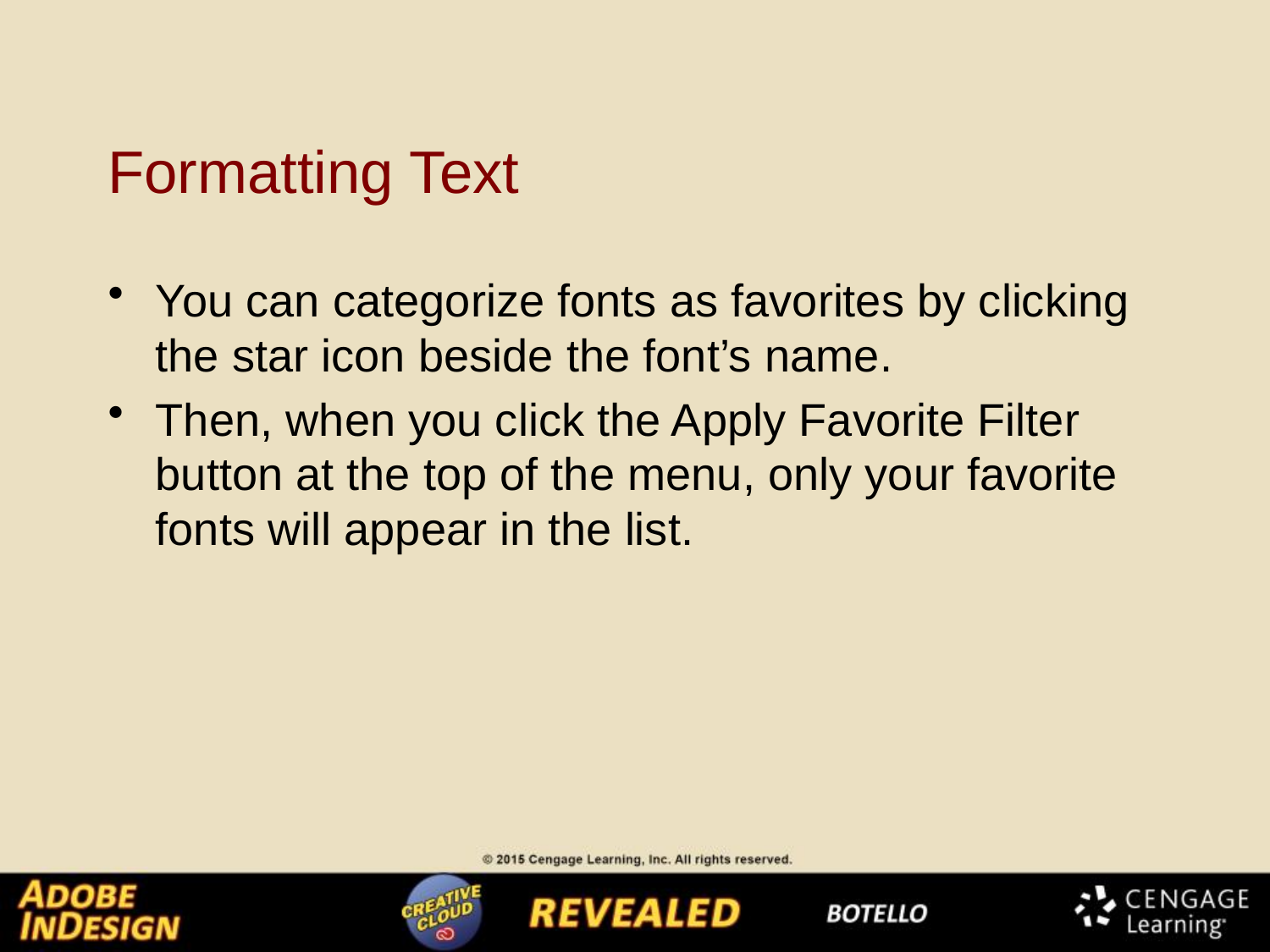

# Formatting Text
You can categorize fonts as favorites by clicking the star icon beside the font’s name.
Then, when you click the Apply Favorite Filter button at the top of the menu, only your favorite fonts will appear in the list.